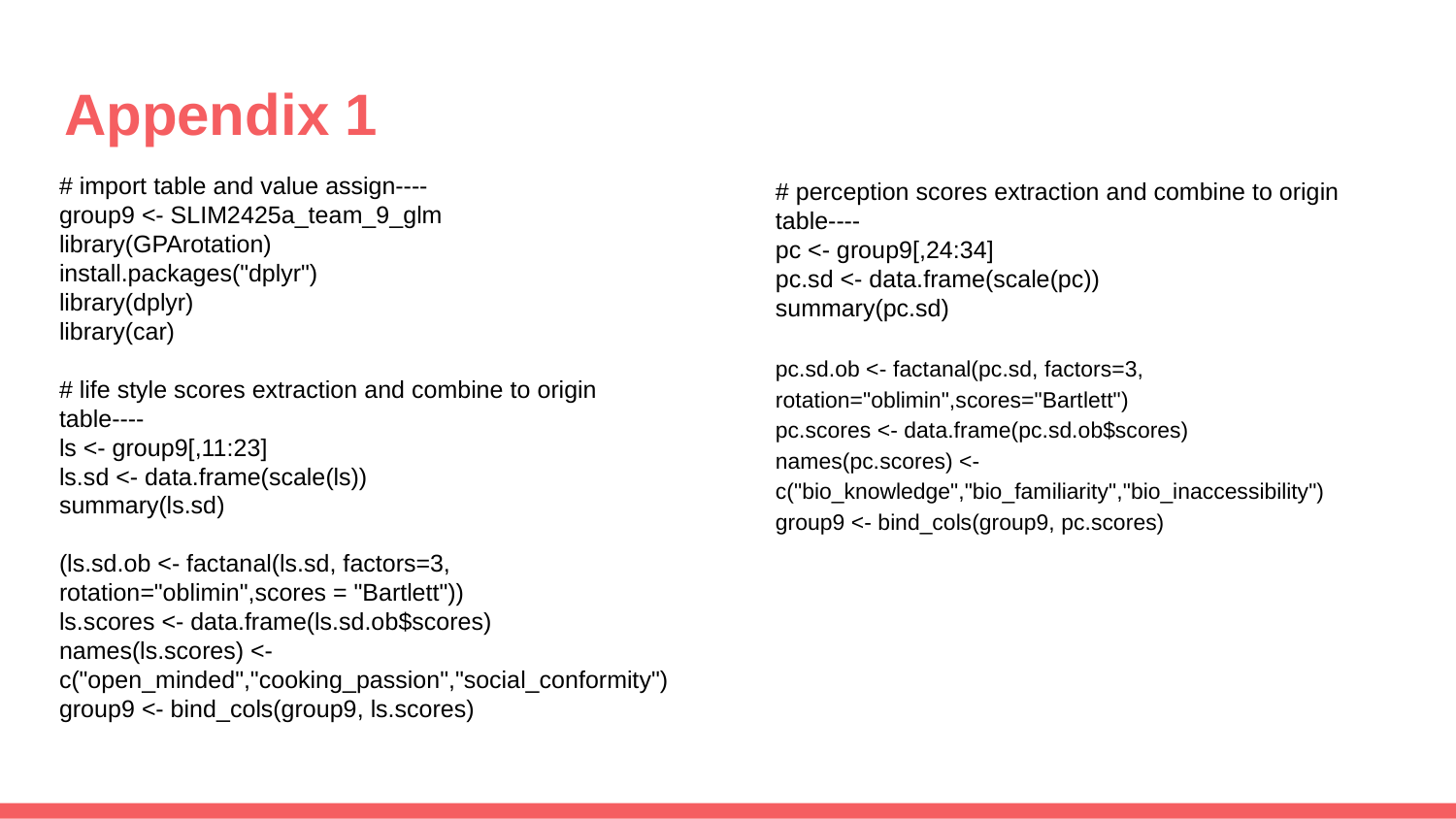

# Appendix 1
# import table and value assign----
group9 <- SLIM2425a_team_9_glm
library(GPArotation)
install.packages("dplyr")
library(dplyr)
library(car)

# life style scores extraction and combine to origin table----
ls <- group9[,11:23]
ls.sd <- data.frame(scale(ls))
summary(ls.sd)

(ls.sd.ob <- factanal(ls.sd, factors=3, rotation="oblimin",scores = "Bartlett"))
ls.scores <- data.frame(ls.sd.ob$scores)
names(ls.scores) <- c("open_minded","cooking_passion","social_conformity")
group9 <- bind_cols(group9, ls.scores)

# perception scores extraction and combine to origin table----
pc <- group9[,24:34]
pc.sd <- data.frame(scale(pc))
summary(pc.sd)

pc.sd.ob <- factanal(pc.sd, factors=3, rotation="oblimin",scores="Bartlett")
pc.scores <- data.frame(pc.sd.ob$scores)
names(pc.scores) <- c("bio_knowledge","bio_familiarity","bio_inaccessibility")
group9 <- bind_cols(group9, pc.scores)